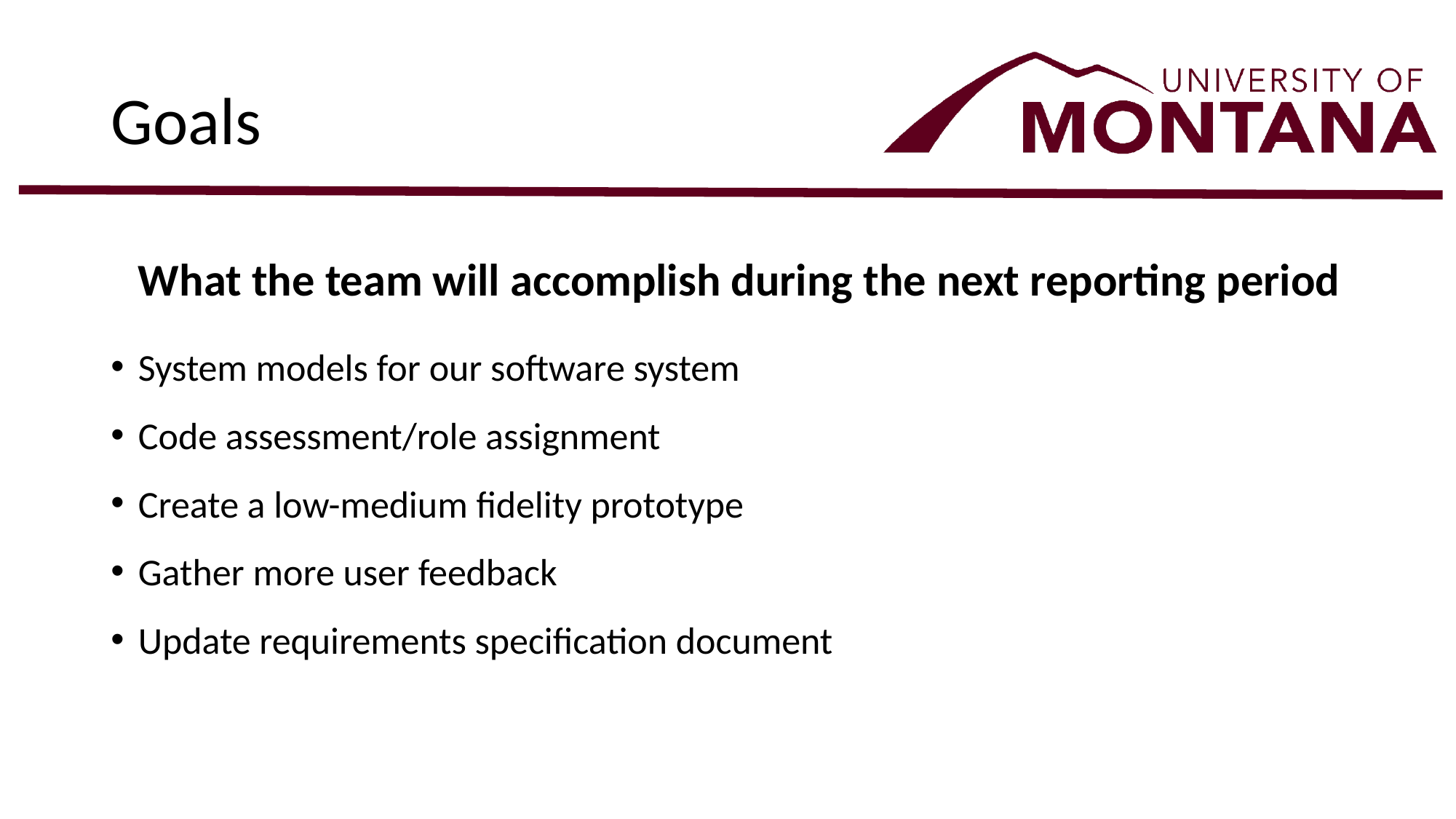

# Goals
What the team will accomplish during the next reporting period
System models for our software system
Code assessment/role assignment
Create a low-medium fidelity prototype
Gather more user feedback
Update requirements specification document